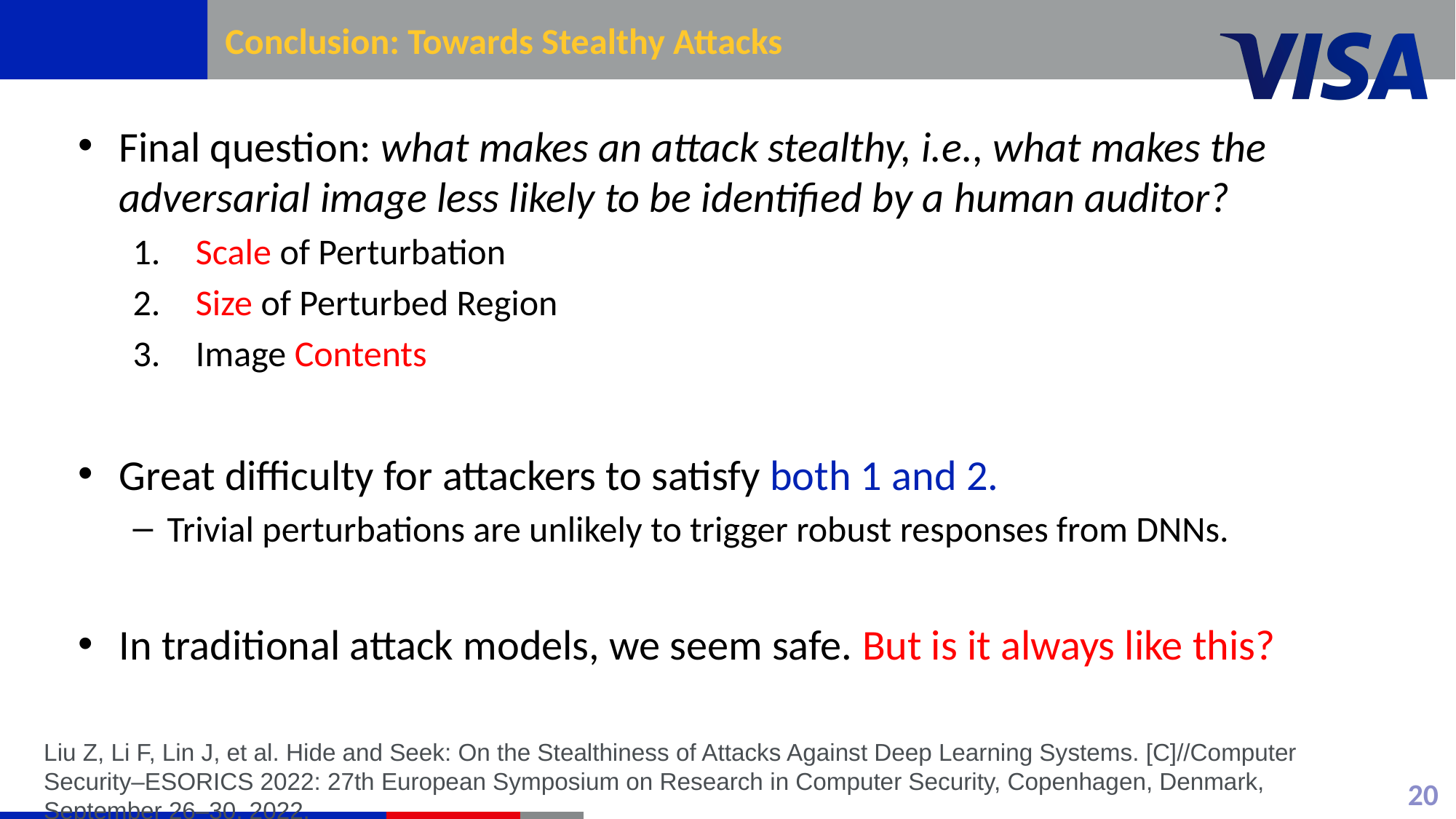

# Conclusion: Towards Stealthy Attacks
Final question: what makes an attack stealthy, i.e., what makes the adversarial image less likely to be identified by a human auditor?
 Scale of Perturbation
 Size of Perturbed Region
 Image Contents

Great difficulty for attackers to satisfy both 1 and 2.
Trivial perturbations are unlikely to trigger robust responses from DNNs.

In traditional attack models, we seem safe. But is it always like this?
Liu Z, Li F, Lin J, et al. Hide and Seek: On the Stealthiness of Attacks Against Deep Learning Systems. [C]//Computer Security–ESORICS 2022: 27th European Symposium on Research in Computer Security, Copenhagen, Denmark, September 26–30, 2022.
20